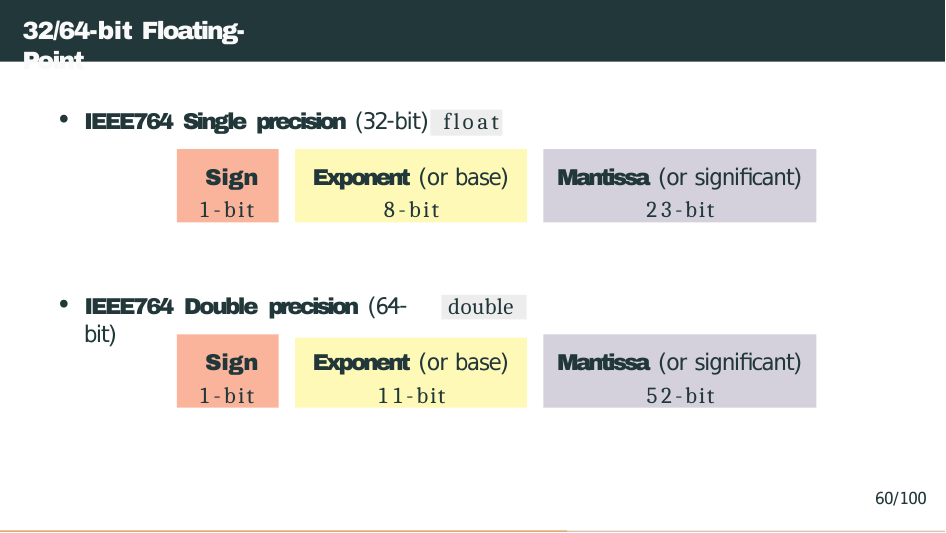

# 32/64-bit Floating-Point
IEEE764 Single precision (32-bit) float

Sign
1-bit
Exponent (or base)
8-bit
Mantissa (or significant)
23-bit
IEEE764 Double precision (64-bit)
double
Sign
1-bit
Mantissa (or significant)
52-bit
Exponent (or base)
11-bit
60/100